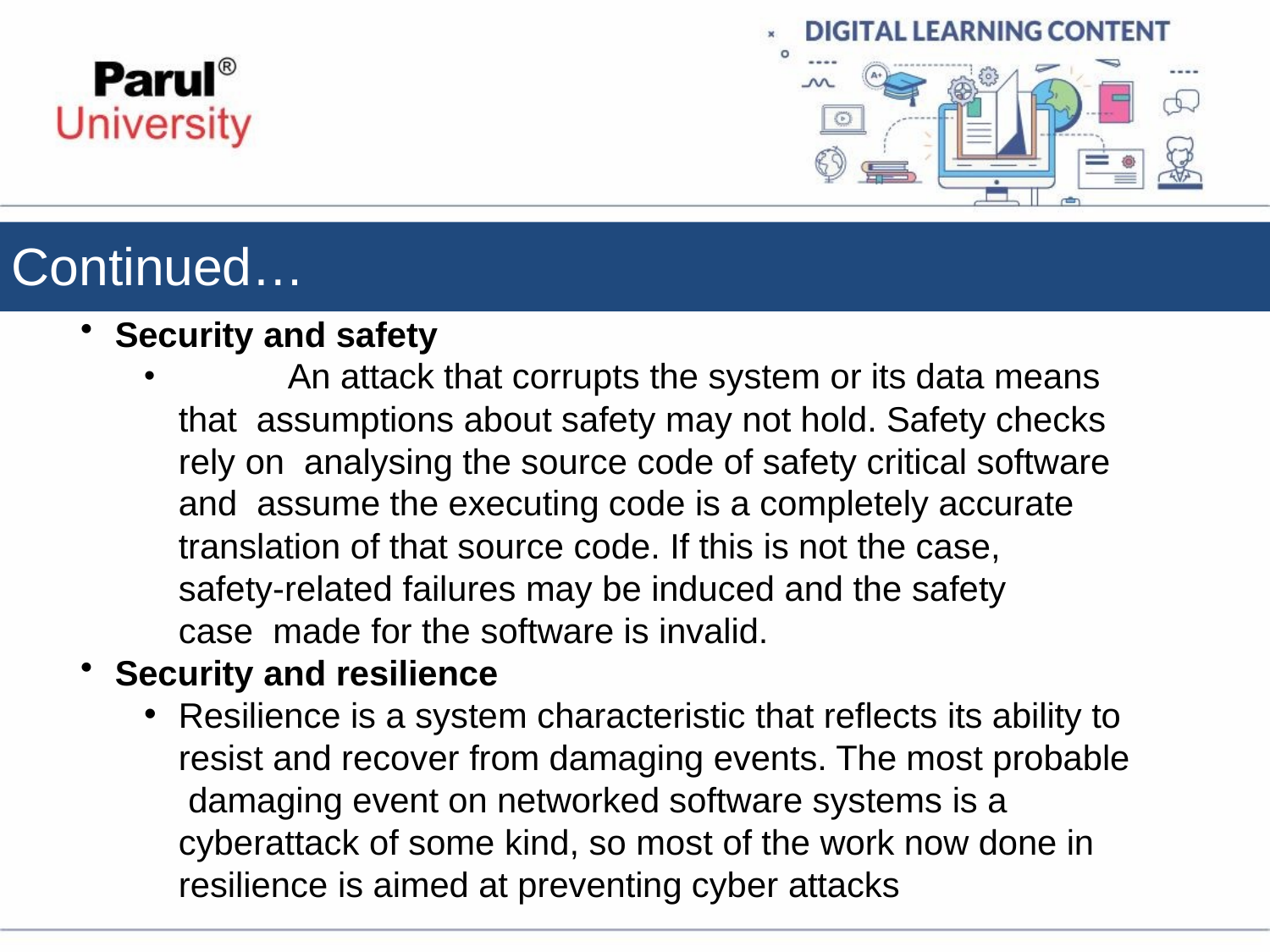

# Continued…
Security and safety
	An attack that corrupts the system or its data means that  assumptions about safety may not hold. Safety checks rely on  analysing the source code of safety critical software and  assume the executing code is a completely accurate  translation of that source code. If this is not the case,
safety-related failures may be induced and the safety case  made for the software is invalid.
Security and resilience
Resilience is a system characteristic that reflects its ability to  resist and recover from damaging events. The most probable  damaging event on networked software systems is a  cyberattack of some kind, so most of the work now done in  resilience is aimed at preventing cyber attacks